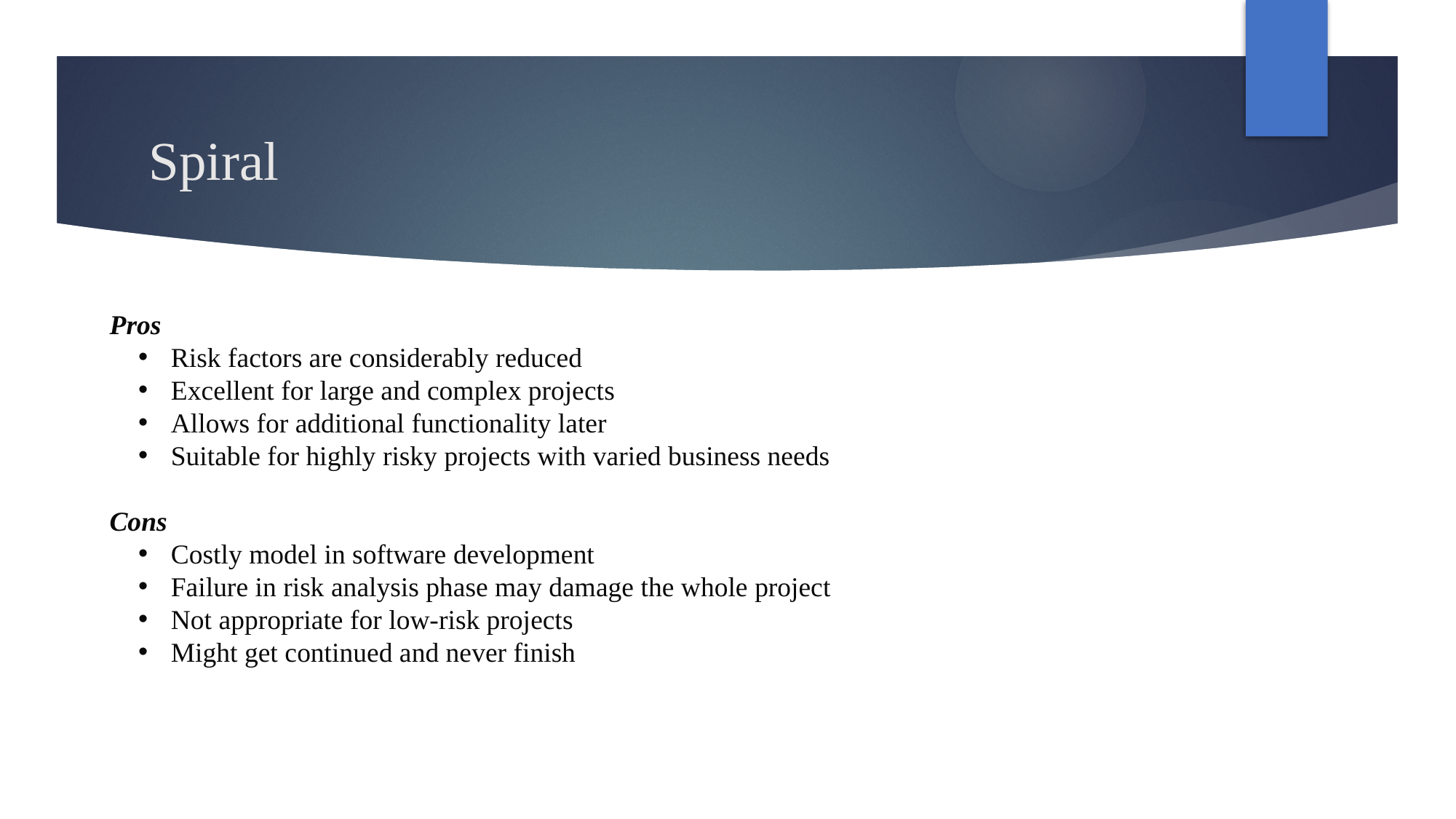

# Spiral
Pros
 Risk factors are considerably reduced
 Excellent for large and complex projects
 Allows for additional functionality later
 Suitable for highly risky projects with varied business needs

Cons
 Costly model in software development
 Failure in risk analysis phase may damage the whole project
 Not appropriate for low-risk projects
 Might get continued and never finish